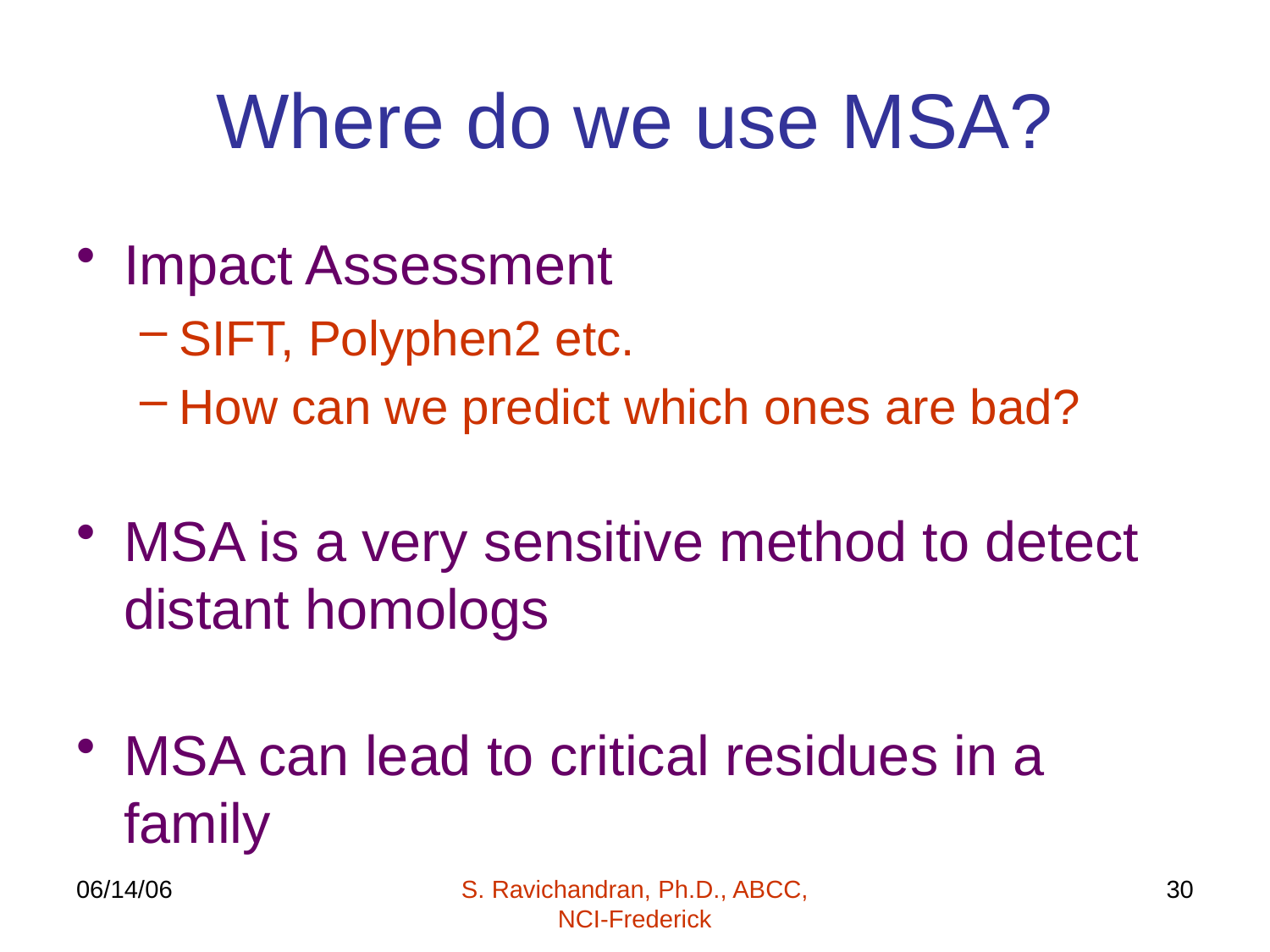

# Where do we use MSA?
Impact Assessment
SIFT, Polyphen2 etc.
How can we predict which ones are bad?
MSA is a very sensitive method to detect distant homologs
MSA can lead to critical residues in a family
06/14/06
S. Ravichandran, Ph.D., ABCC, NCI-Frederick
30